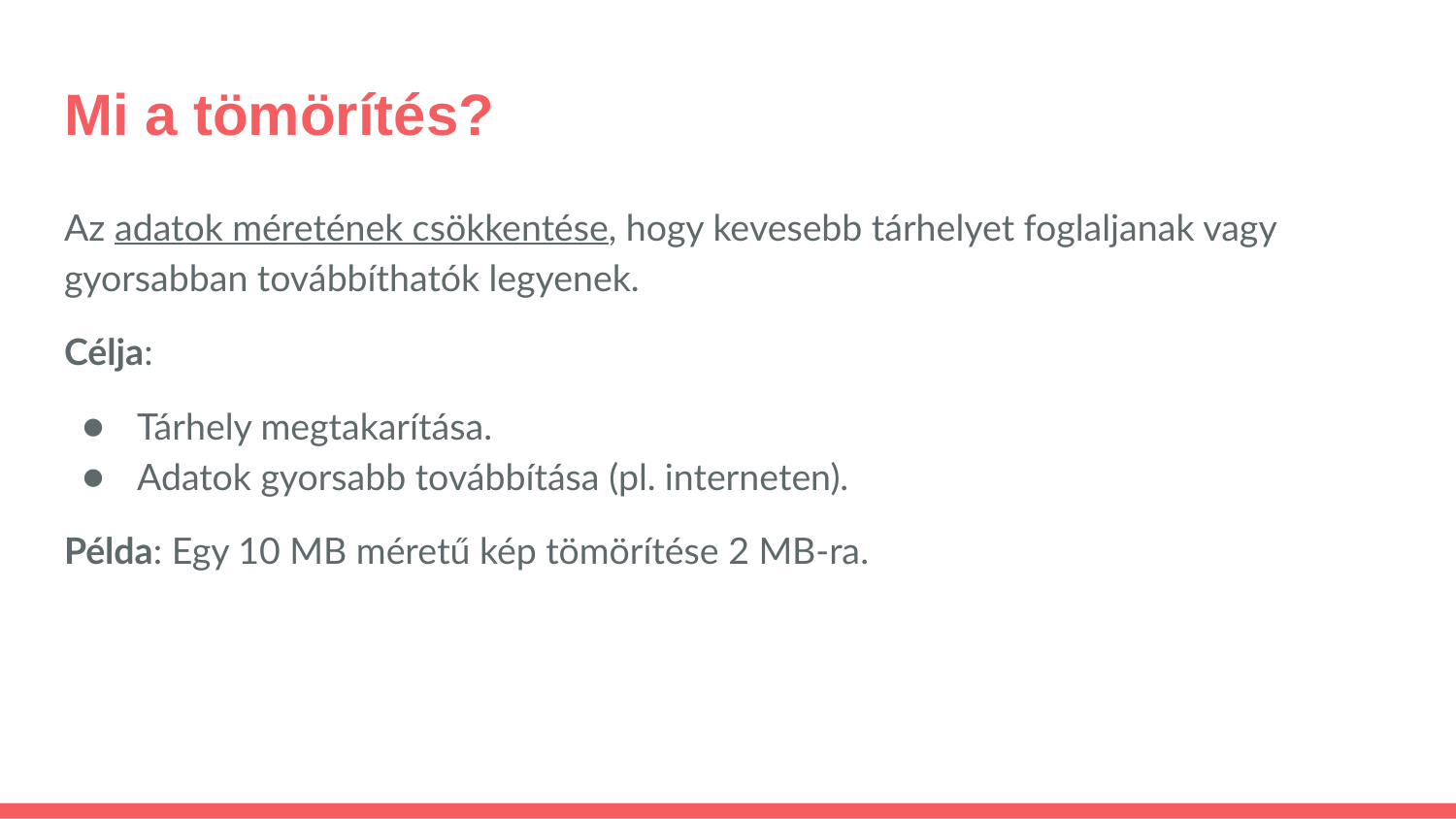

# Mi a tömörítés?
Az adatok méretének csökkentése, hogy kevesebb tárhelyet foglaljanak vagy gyorsabban továbbíthatók legyenek.
Célja:
Tárhely megtakarítása.
Adatok gyorsabb továbbítása (pl. interneten).
Példa: Egy 10 MB méretű kép tömörítése 2 MB-ra.